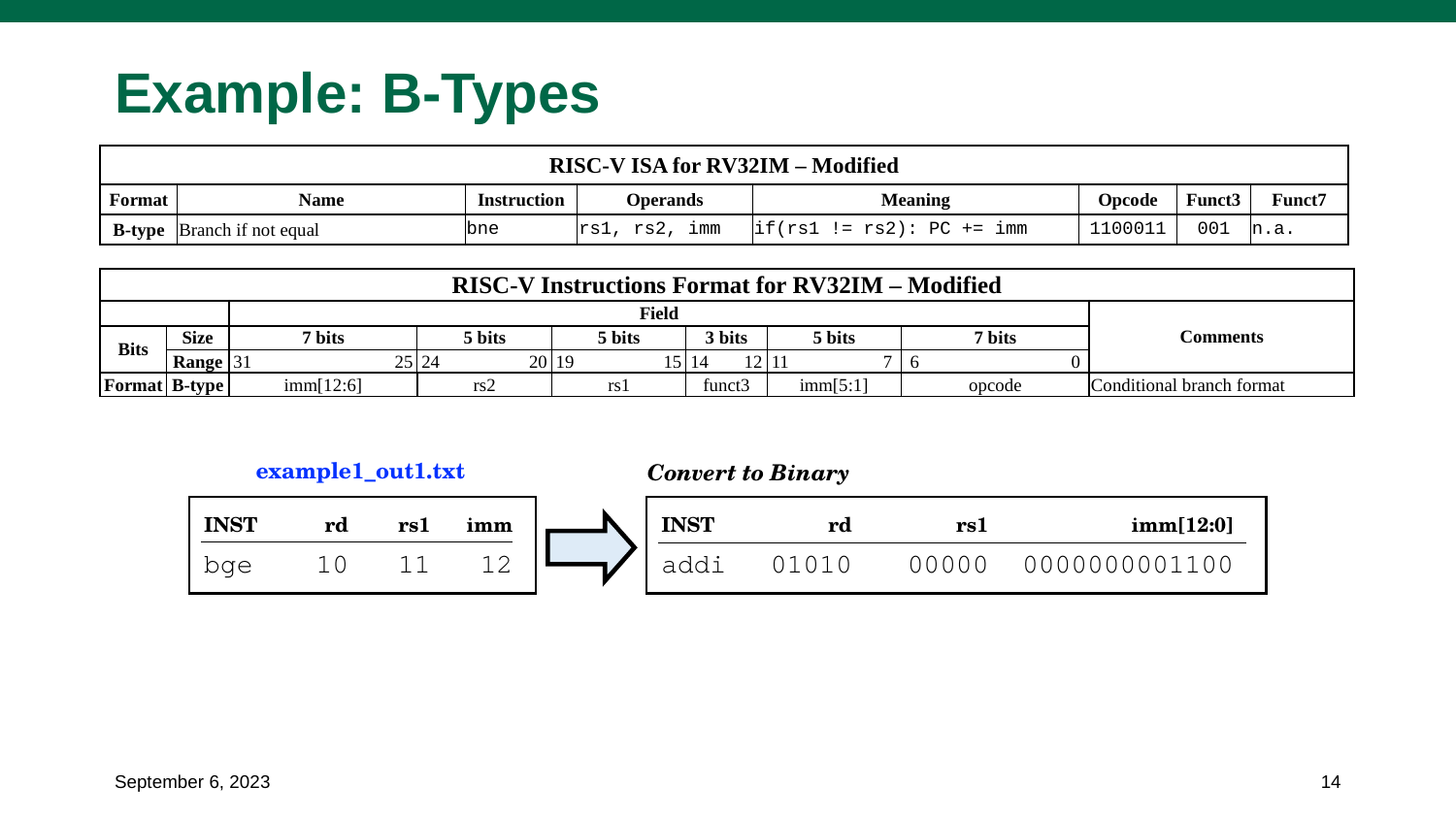

# Example: B-Types
| RISC-V ISA for RV32IM – Modified |  |  |  |  |  |  |  |
| --- | --- | --- | --- | --- | --- | --- | --- |
| Format | Name | Instruction | Operands | Meaning | Opcode | Funct3 | Funct7 |
| B-type | Branch if not equal | bne | rs1, rs2, imm | if(rs1 != rs2): PC += imm | 1100011 | 001 | n.a. |
| RISC-V Instructions Format for RV32IM – Modified |  |  |  |  |  |  |  |  |  |  |  |  |  |  |  |  |  |  |  |  |  |  |  |  |  |  |  |  |  |  |  |  |  |  |
| --- | --- | --- | --- | --- | --- | --- | --- | --- | --- | --- | --- | --- | --- | --- | --- | --- | --- | --- | --- | --- | --- | --- | --- | --- | --- | --- | --- | --- | --- | --- | --- | --- | --- | --- |
|  |  | Field |  |  |  |  |  |  |  |  |  |  |  |  |  |  |  |  |  |  |  |  |  |  |  |  |  |  |  |  |  |  |  | Comments |
| Bits | Size | 7 bits |  |  |  |  |  |  | 5 bits |  |  |  |  | 5 bits |  |  |  |  | 3 bits |  |  | 5 bits |  |  |  |  | 7 bits |  |  |  |  |  |  |  |
|  | Range | 31 |  |  |  |  |  | 25 | 24 |  |  |  | 20 | 19 |  |  |  | 15 | 14 |  | 12 | 11 |  |  |  | 7 | 6 |  |  |  |  |  | 0 |  |
| Format | B-type | imm[12:6] |  |  |  |  |  |  | rs2 |  |  |  |  | rs1 |  |  |  |  | funct3 |  |  | imm[5:1] |  |  |  |  | opcode |  |  |  |  |  |  | Conditional branch format |
example1_out1.txt
Convert to Binary
INST	rd	rs1	imm
bge	10	11	12
INST	rd	rs1	imm[12:0]
addi	 01010	 00000	 0000000001100

September 6, 2023
14